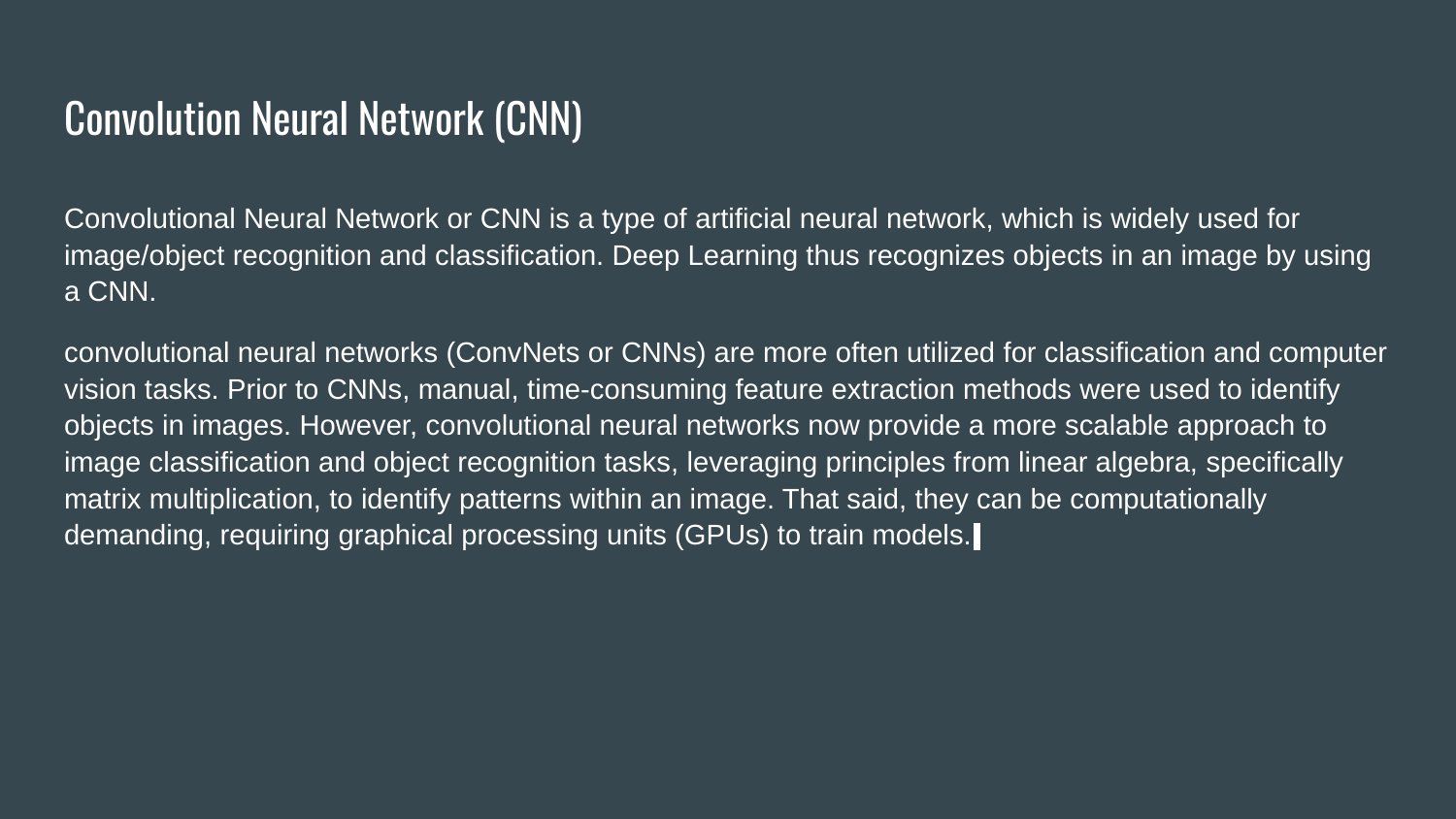

# Convolution Neural Network (CNN)
Convolutional Neural Network or CNN is a type of artificial neural network, which is widely used for image/object recognition and classification. Deep Learning thus recognizes objects in an image by using a CNN.
convolutional neural networks (ConvNets or CNNs) are more often utilized for classification and computer vision tasks. Prior to CNNs, manual, time-consuming feature extraction methods were used to identify objects in images. However, convolutional neural networks now provide a more scalable approach to image classification and object recognition tasks, leveraging principles from linear algebra, specifically matrix multiplication, to identify patterns within an image. That said, they can be computationally demanding, requiring graphical processing units (GPUs) to train models.